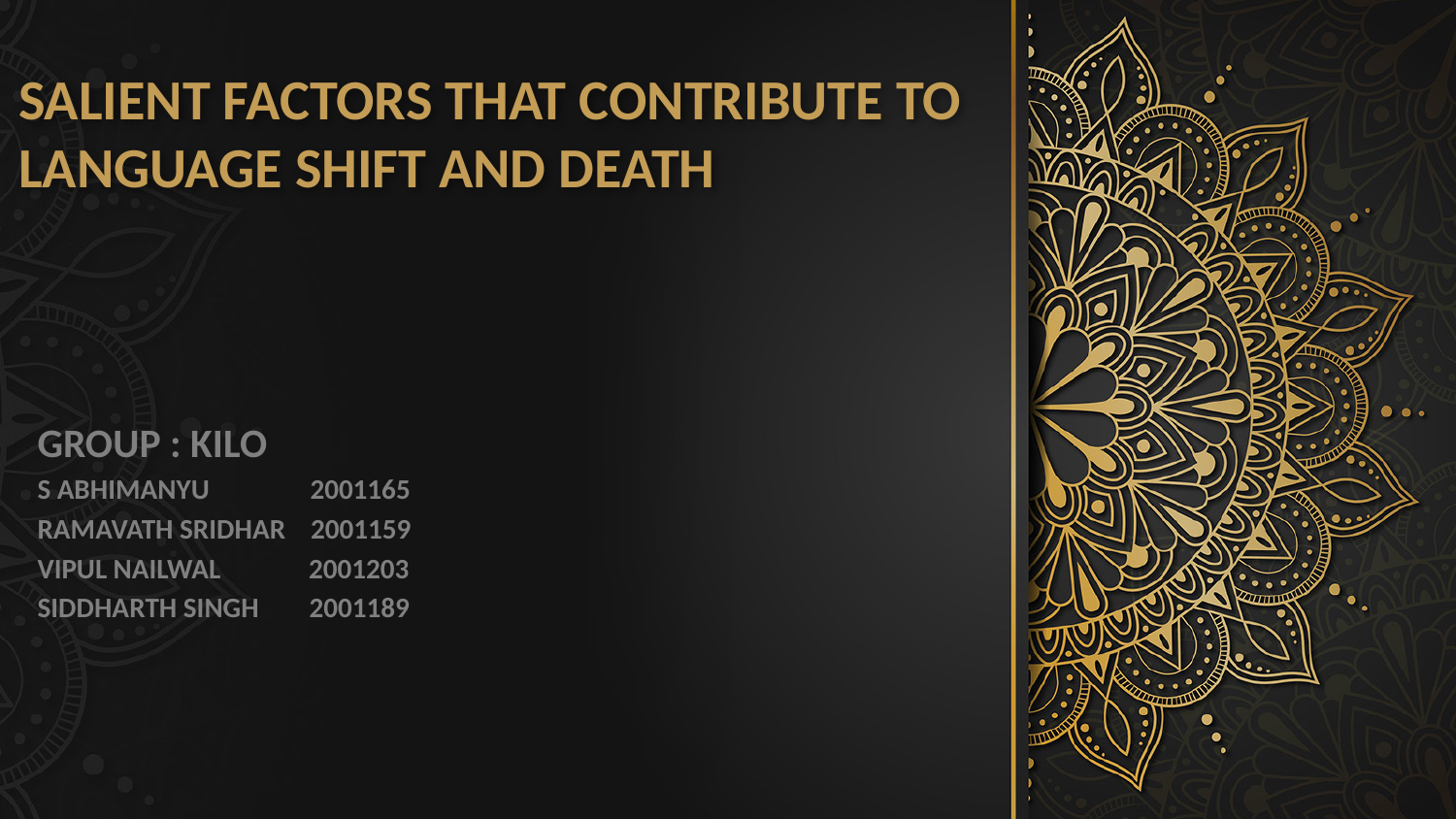

# SALIENT FACTORS THAT CONTRIBUTE TO LANGUAGE SHIFT AND DEATH
GROUP : KILO
S ABHIMANYU                2001165
RAMAVATH SRIDHAR    2001159
VIPUL NAILWAL              2001203
SIDDHARTH SINGH        2001189